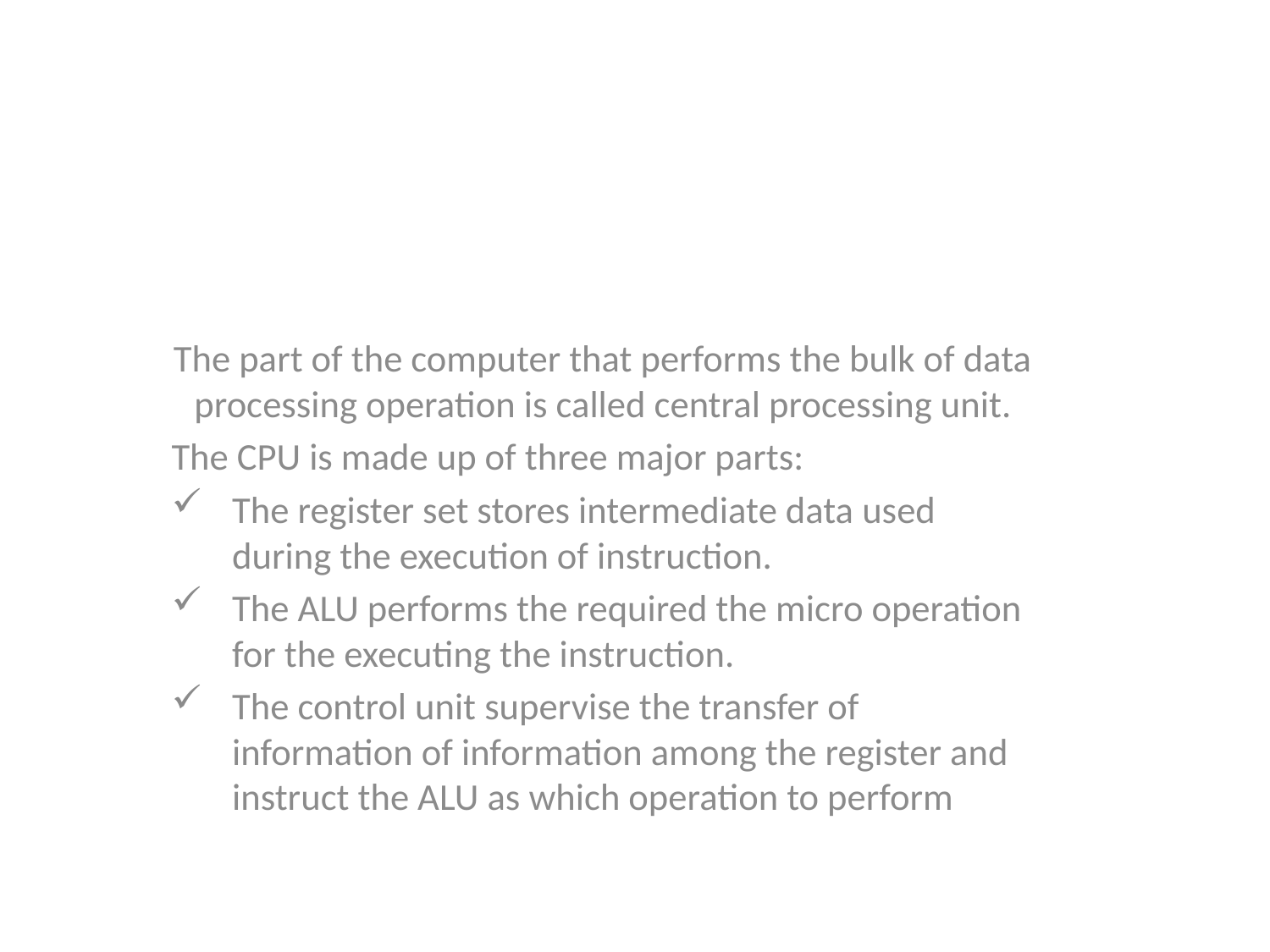

# Introduction to CPU
The part of the computer that performs the bulk of data processing operation is called central processing unit.
The CPU is made up of three major parts:
The register set stores intermediate data used during the execution of instruction.
The ALU performs the required the micro operation for the executing the instruction.
The control unit supervise the transfer of information of information among the register and instruct the ALU as which operation to perform